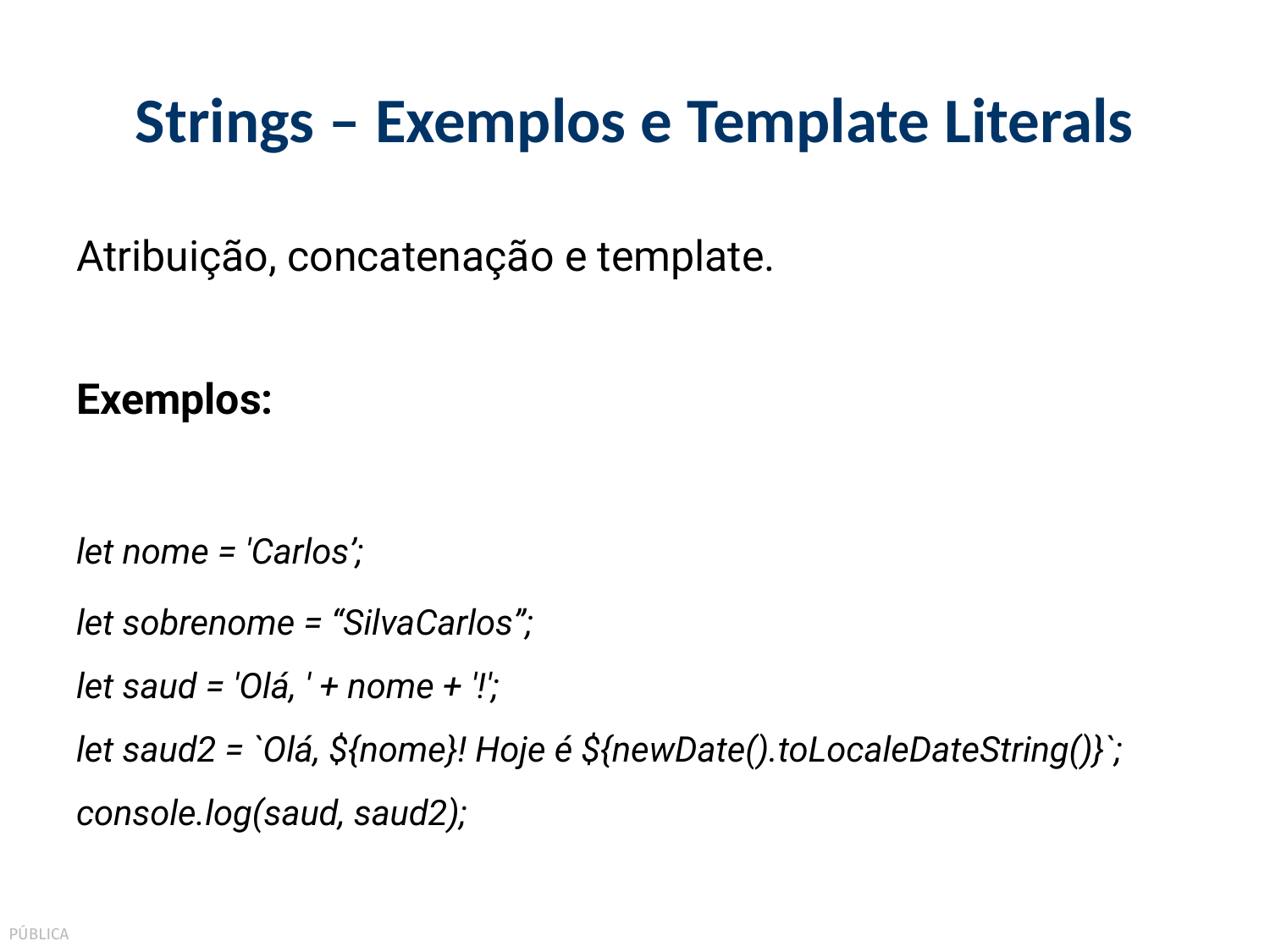

# Strings – Exemplos e Template Literals
Atribuição, concatenação e template.

Exemplos:
let nome = 'Carlos’;
let sobrenome = “SilvaCarlos”;
let saud = 'Olá, ' + nome + '!';
let saud2 = `Olá, ${nome}! Hoje é ${newDate().toLocaleDateString()}`;
console.log(saud, saud2);